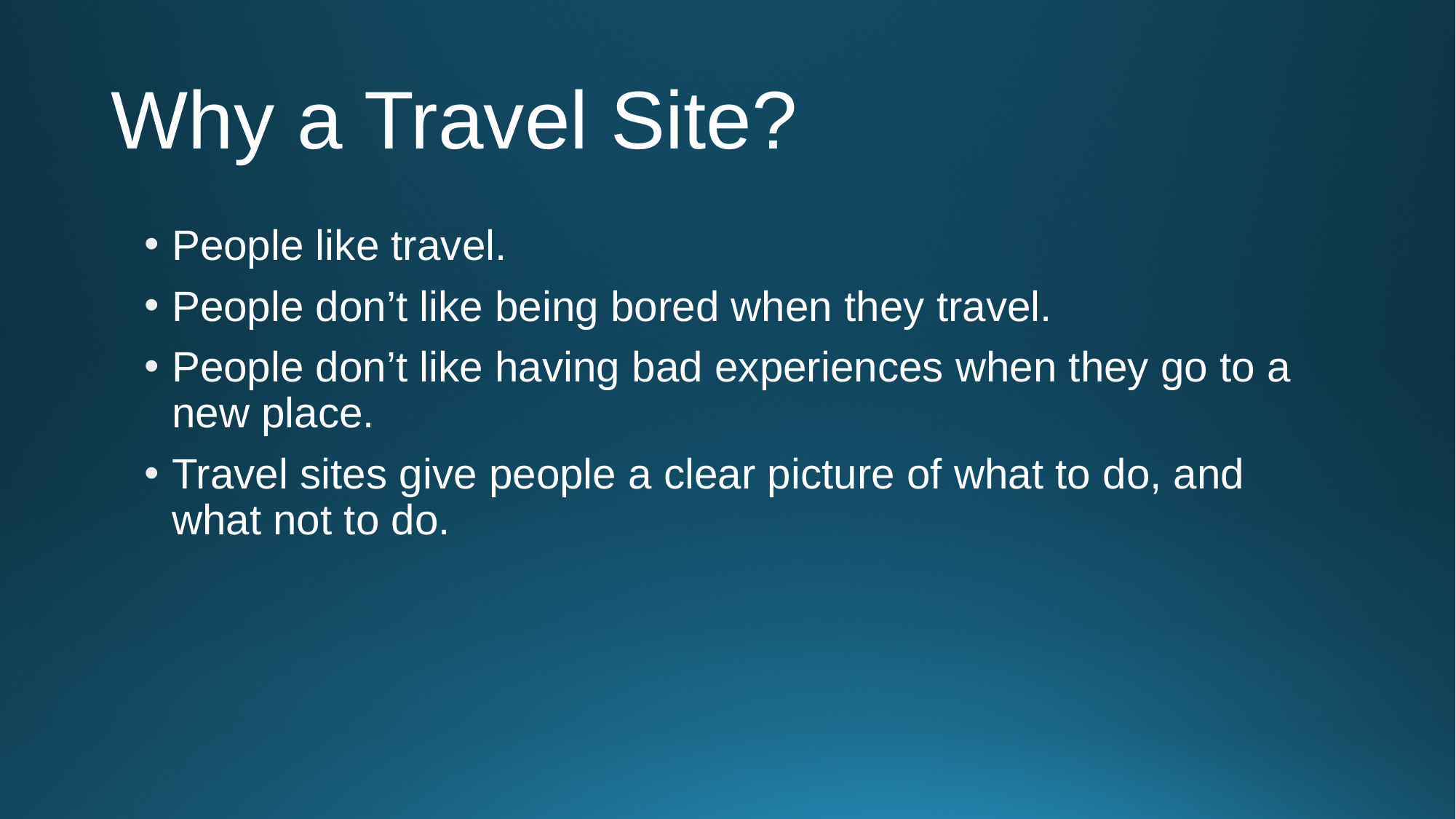

# Why a Travel Site?
People like travel.
People don’t like being bored when they travel.
People don’t like having bad experiences when they go to a new place.
Travel sites give people a clear picture of what to do, and what not to do.